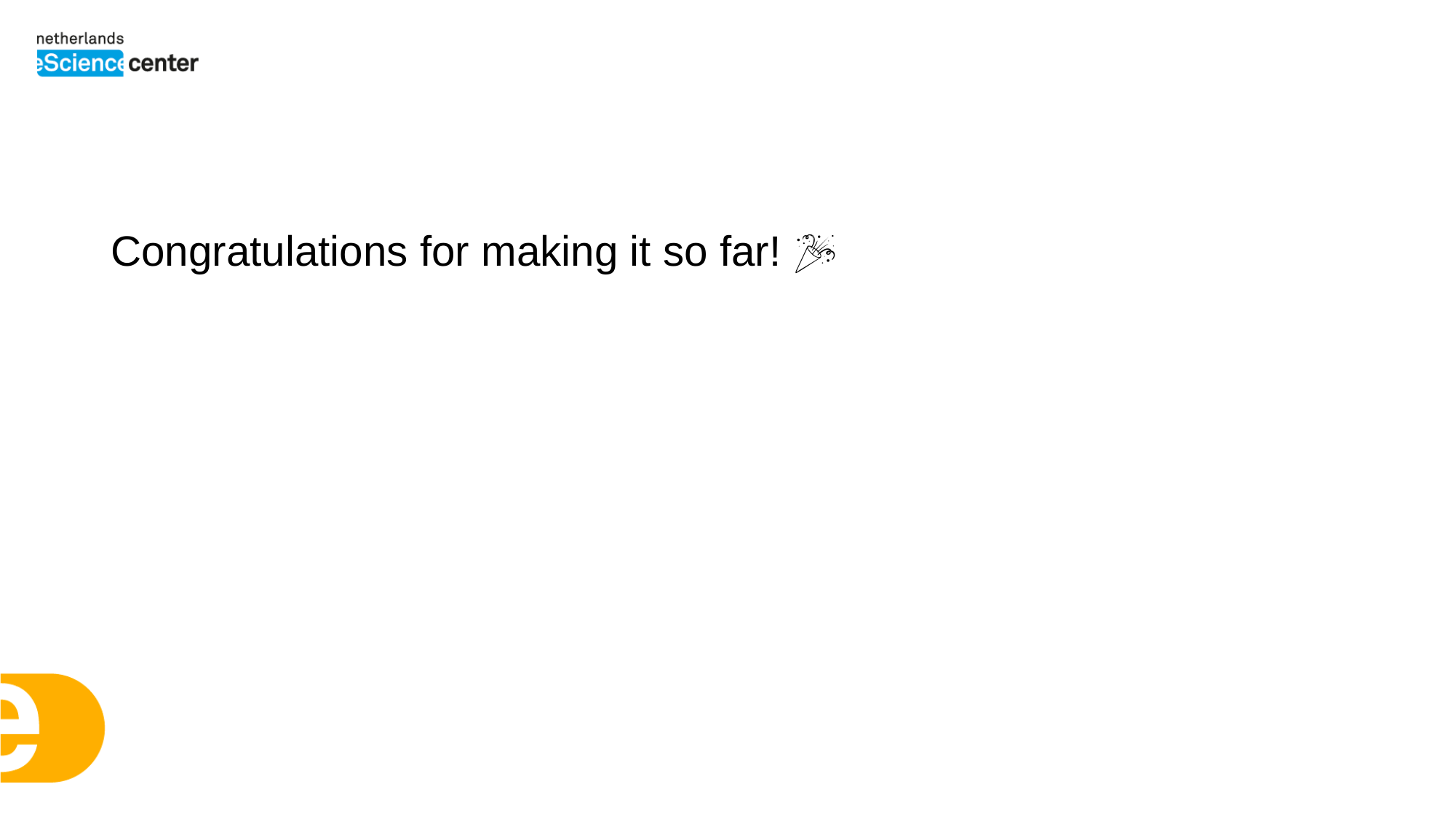

#
Congratulations for making it so far! 🎉